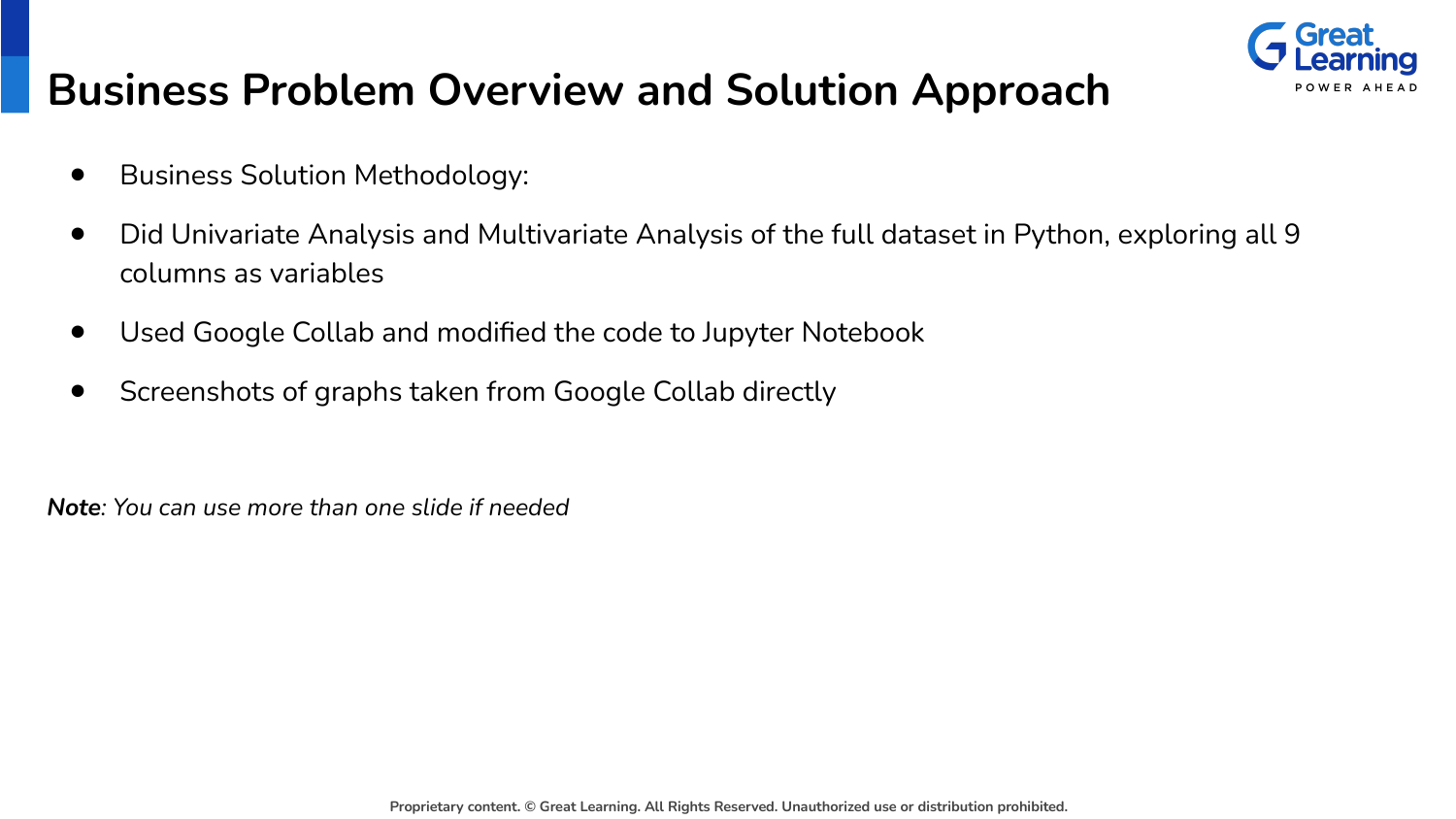

# Business Problem Overview and Solution Approach
Business Solution Methodology:
Did Univariate Analysis and Multivariate Analysis of the full dataset in Python, exploring all 9 columns as variables
Used Google Collab and modified the code to Jupyter Notebook
Screenshots of graphs taken from Google Collab directly

Note: You can use more than one slide if needed